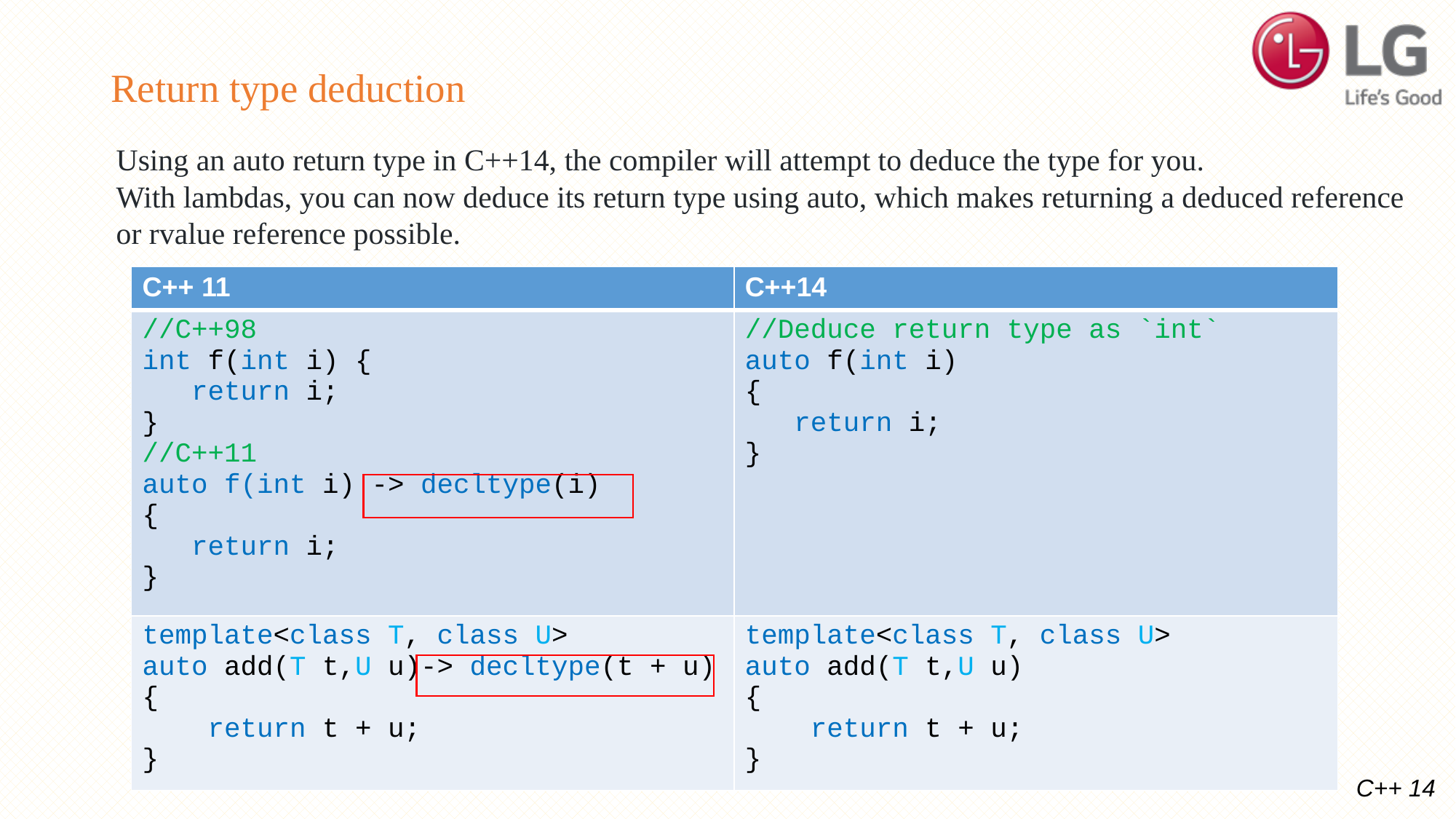

# Return type deduction
Using an auto return type in C++14, the compiler will attempt to deduce the type for you.
With lambdas, you can now deduce its return type using auto, which makes returning a deduced reference
or rvalue reference possible.
| C++ 11 | C++14 |
| --- | --- |
| //C++98 int f(int i) { return i; } //C++11 auto f(int i) -> decltype(i) { return i; } | //Deduce return type as `int` auto f(int i) { return i; } |
| template<class T, class U> auto add(T t,U u)-> decltype(t + u) { return t + u; } | template<class T, class U> auto add(T t,U u) { return t + u; } |